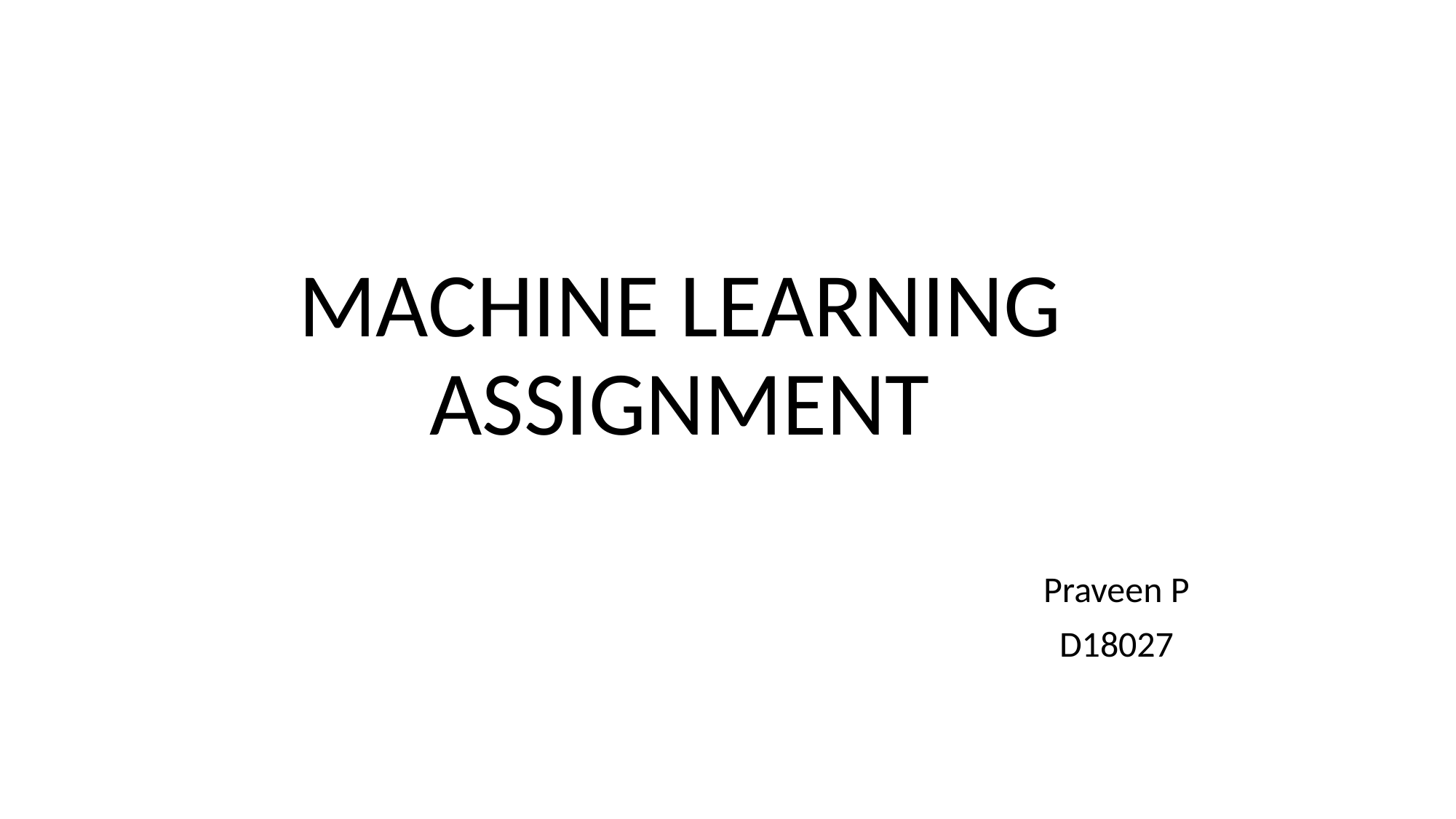

# MACHINE LEARNING ASSIGNMENT
Praveen P
D18027